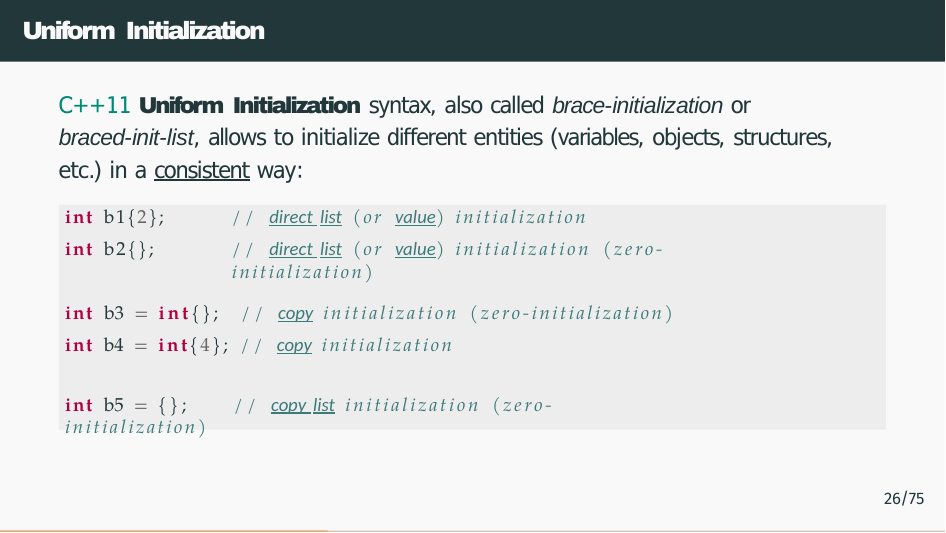

# Uniform Initialization
C++11 Uniform Initialization syntax, also called brace-initialization or
braced-init-list, allows to initialize different entities (variables, objects, structures, etc.) in a consistent way:
int b1{2};
int b2{};
// direct list (or value) initialization
// direct list (or value) initialization (zero-initialization)

int b3 = int{};  // copy initialization (zero-initialization)
int b4 = int{4}; // copy initialization

int b5 = {};	// copy list initialization (zero-initialization)
26/75